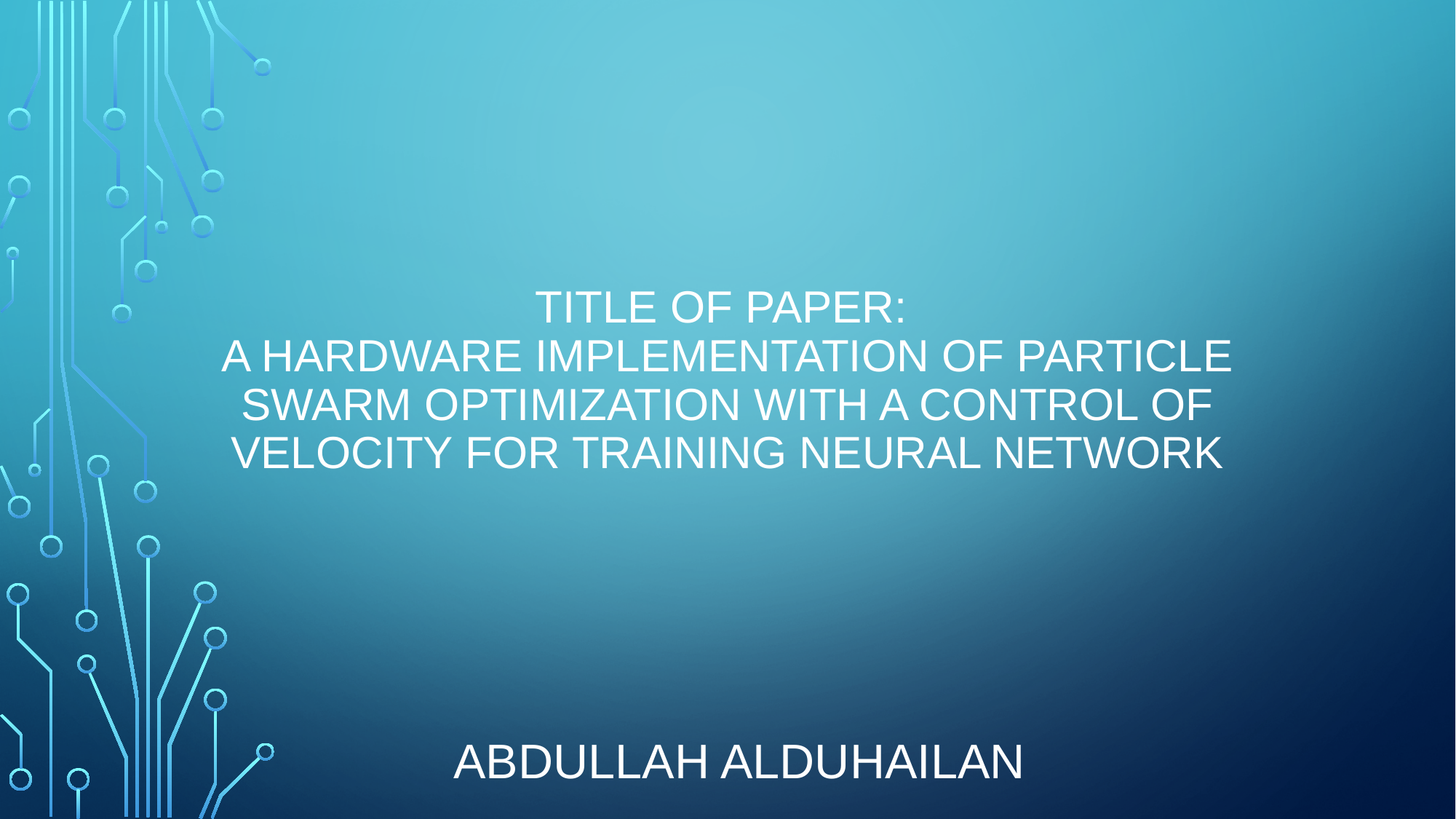

# Title OF PAPER: A HARDWARE IMPLEMENTATION OF PARTICLE SWARM OPTIMIZATION WITH A CONTROL OF VELOCITY FOR TRAINING NEURAL NETWORK
Abdullah Alduhailan